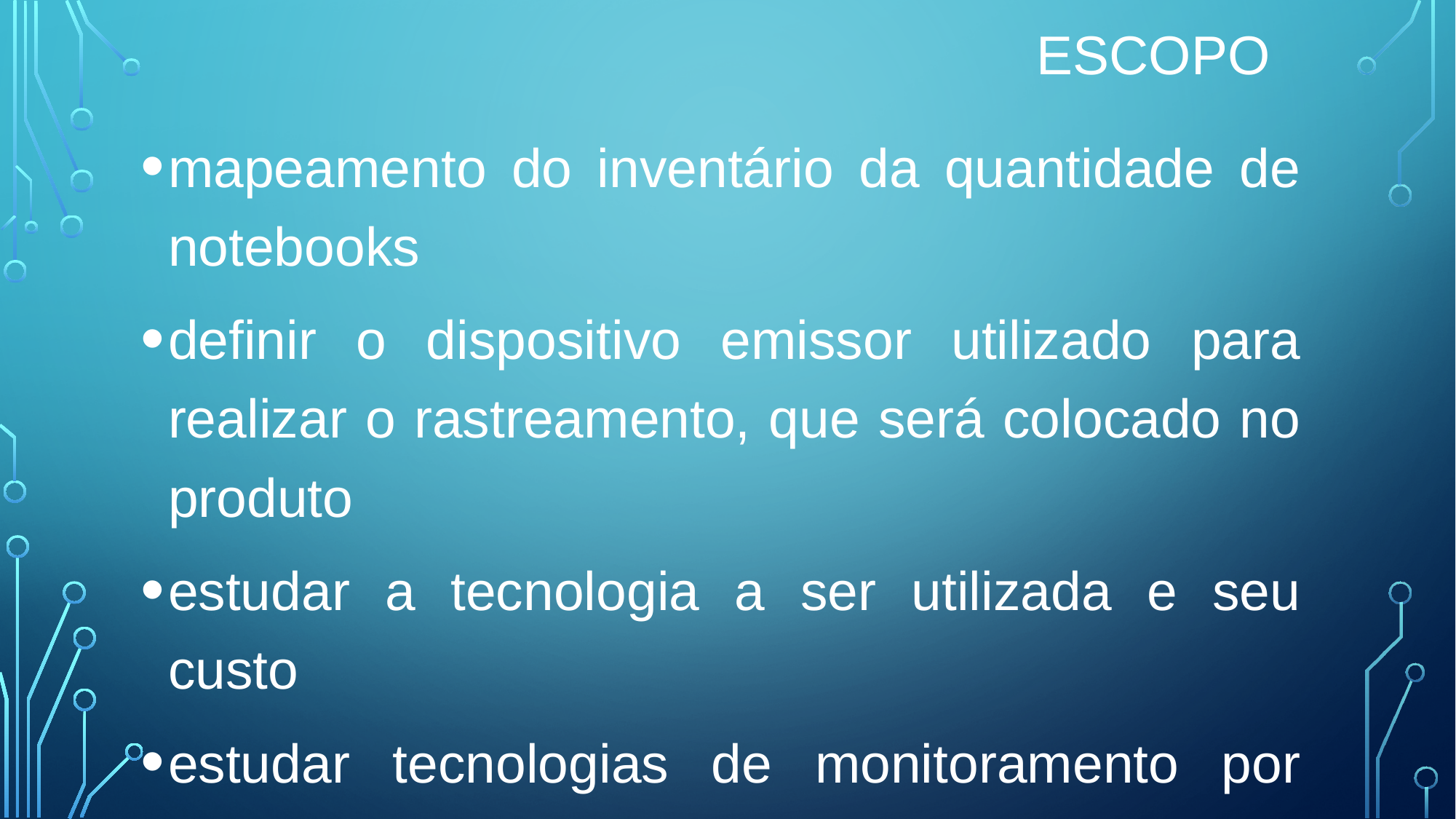

# Escopo
mapeamento do inventário da quantidade de notebooks
definir o dispositivo emissor utilizado para realizar o rastreamento, que será colocado no produto
estudar a tecnologia a ser utilizada e seu custo
estudar tecnologias de monitoramento por webcam do próprio produto